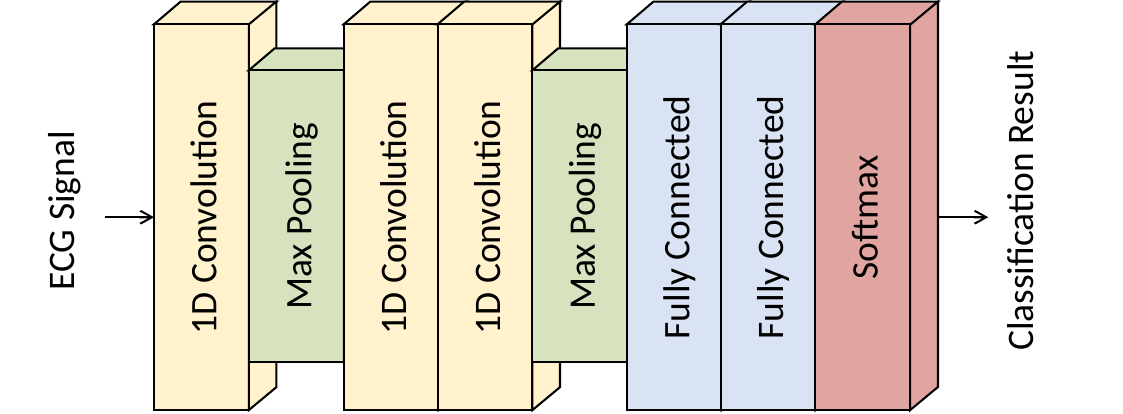

1D Convolution

1D Convolution

1D Convolution

Fully Connected

Fully Connected

Softmax

Classification Result

Max Pooling

Max Pooling

ECG Signal